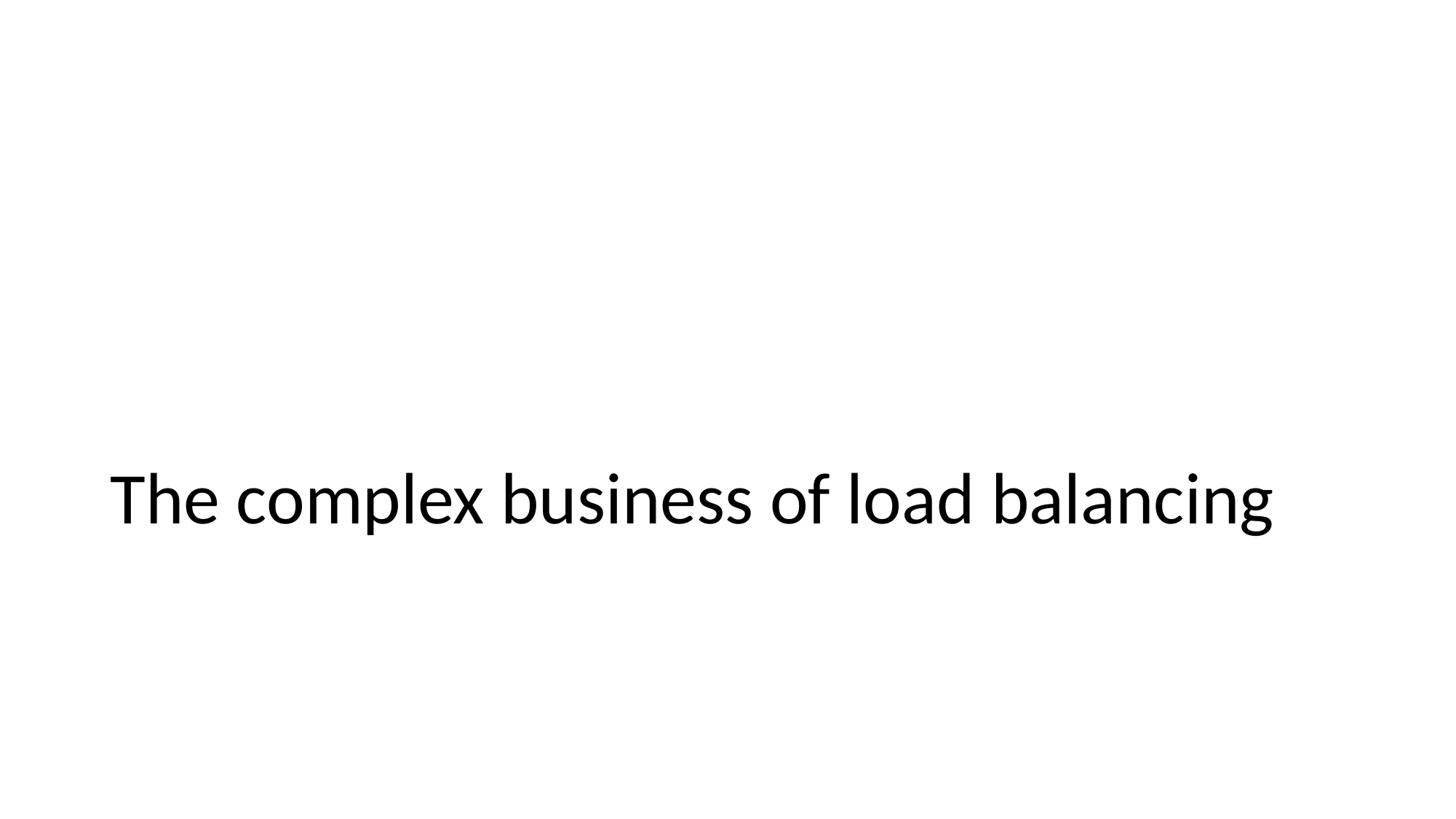

# The complex business of load balancing